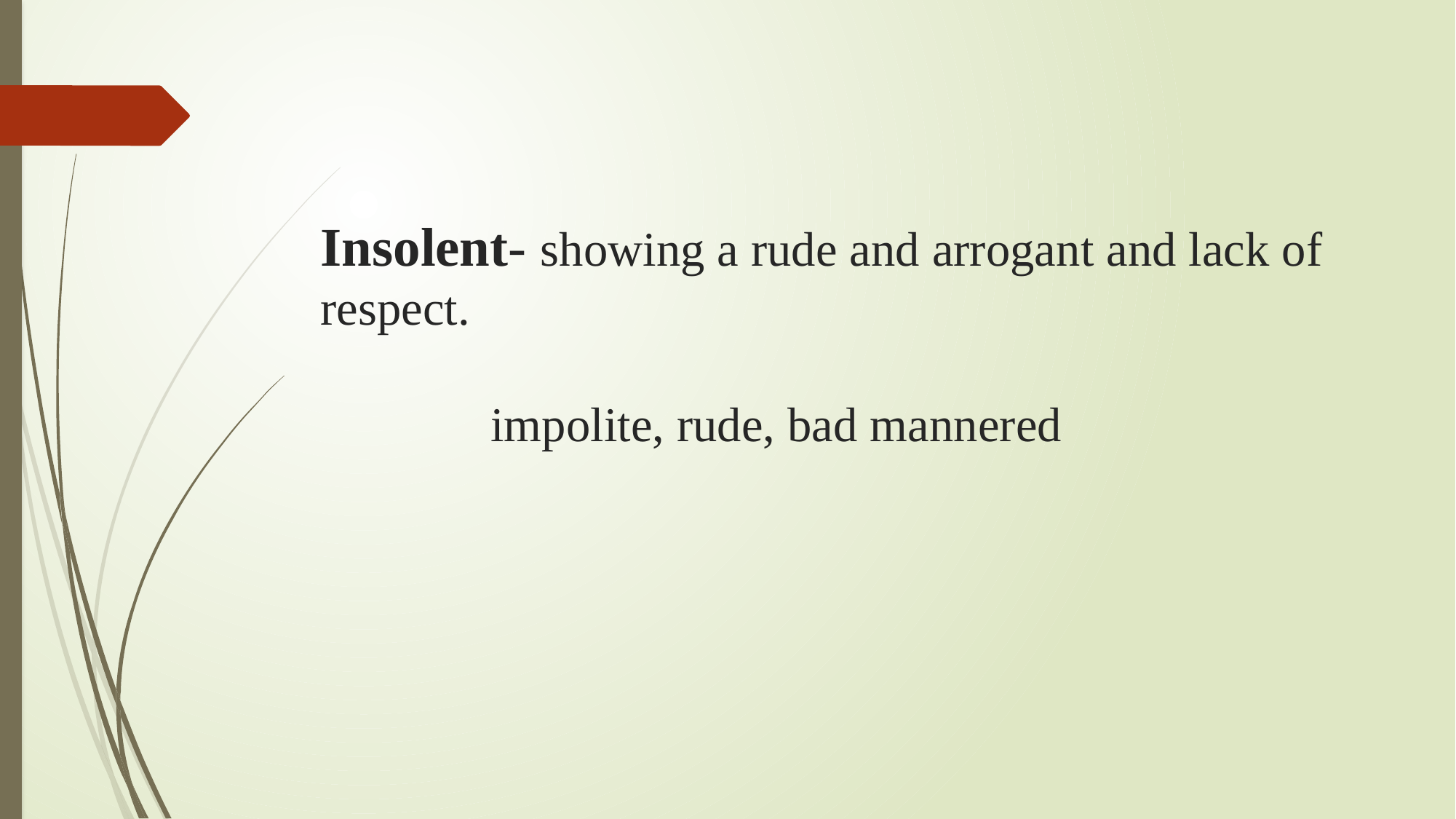

# Insolent- showing a rude and arrogant and lack of respect. impolite, rude, bad mannered